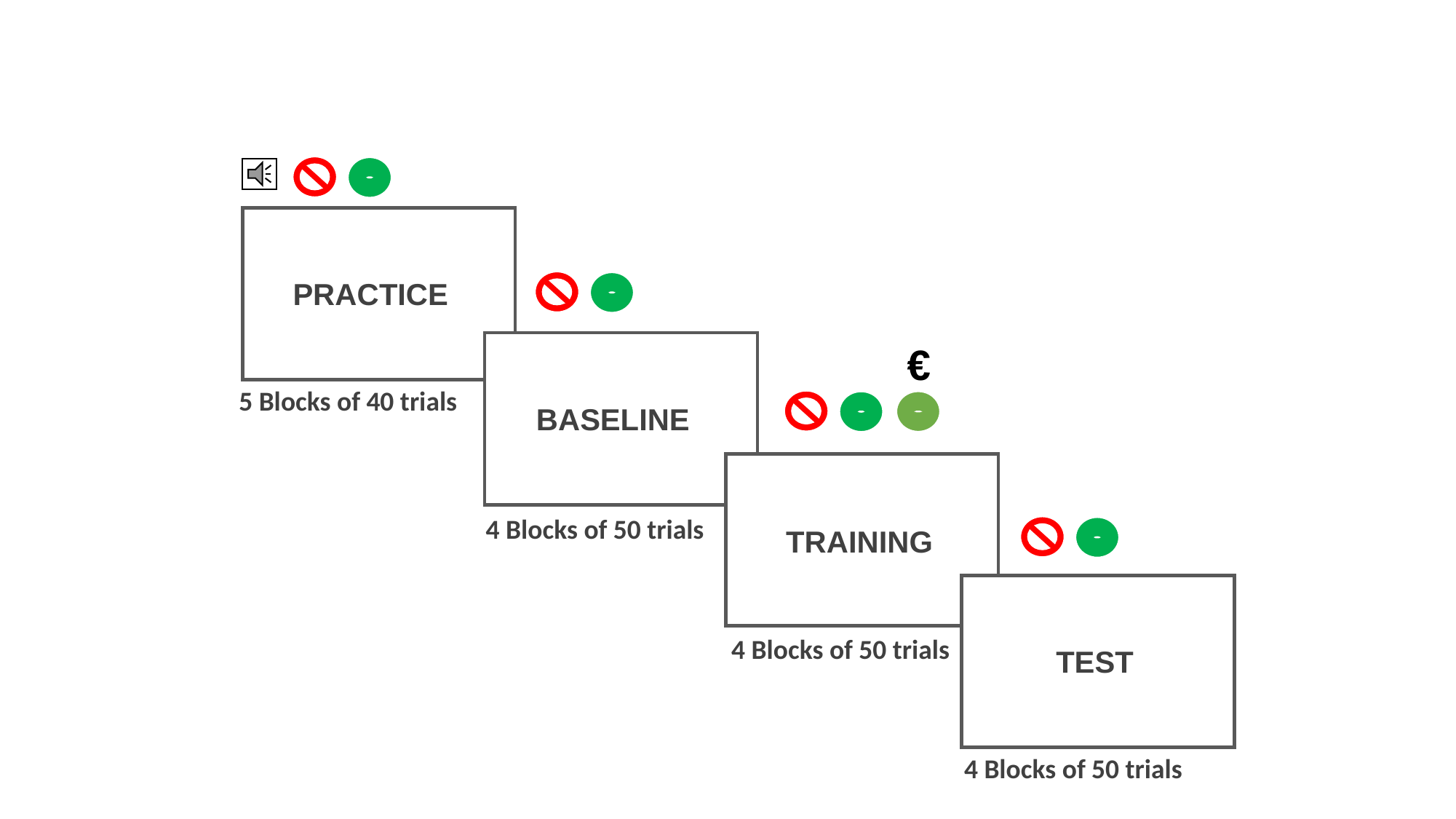

PRACTICE

€

BASELINE
5 Blocks of 40 trials

TRAINING
4 Blocks of 50 trials

TEST
4 Blocks of 50 trials
4 Blocks of 50 trials